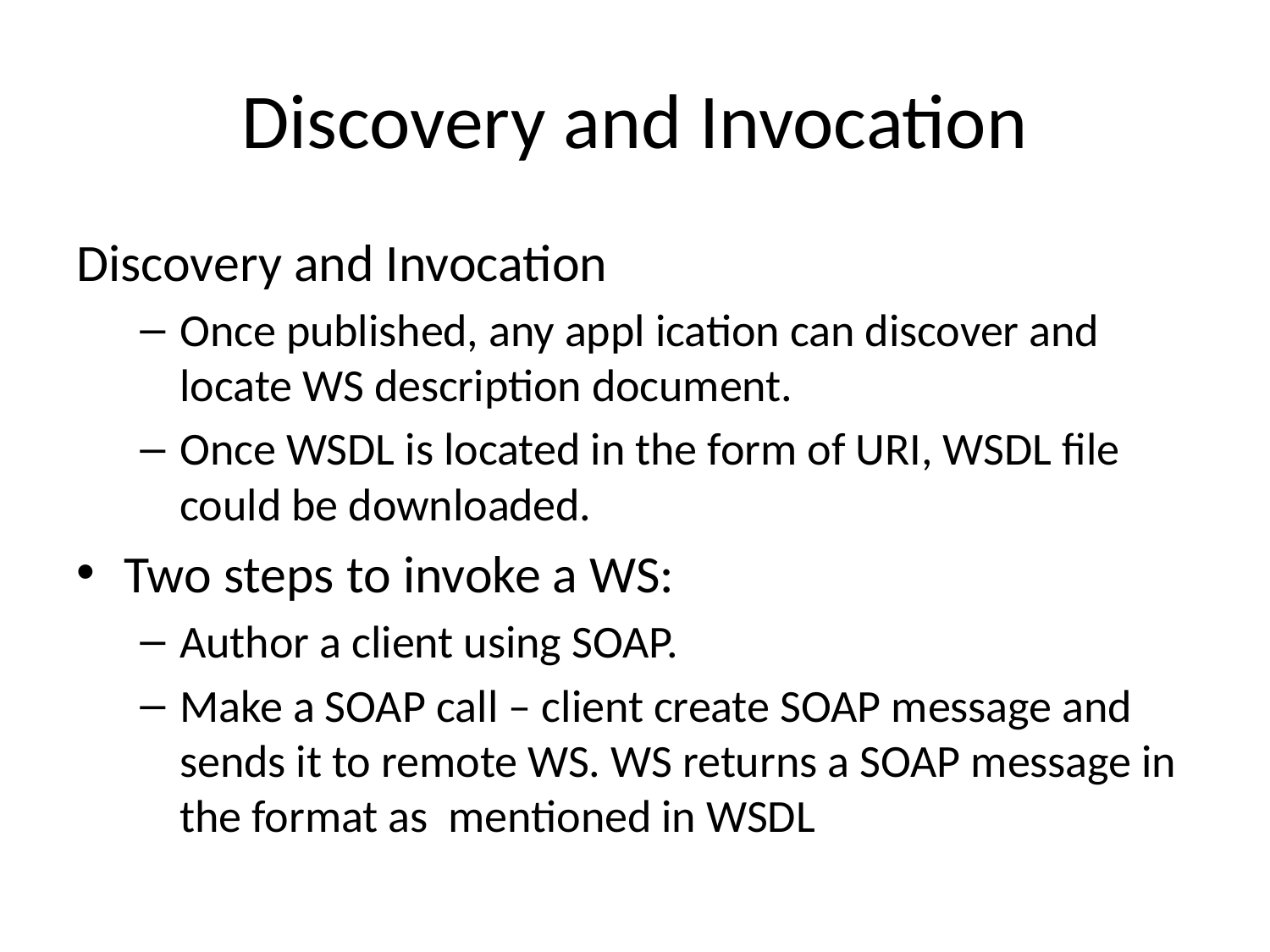

# Discovery and Invocation
Discovery and Invocation
Once published, any appl ication can discover and locate WS description document.
Once WSDL is located in the form of URI, WSDL file could be downloaded.
Two steps to invoke a WS:
Author a client using SOAP.
Make a SOAP call – client create SOAP message and sends it to remote WS. WS returns a SOAP message in the format as  mentioned in WSDL